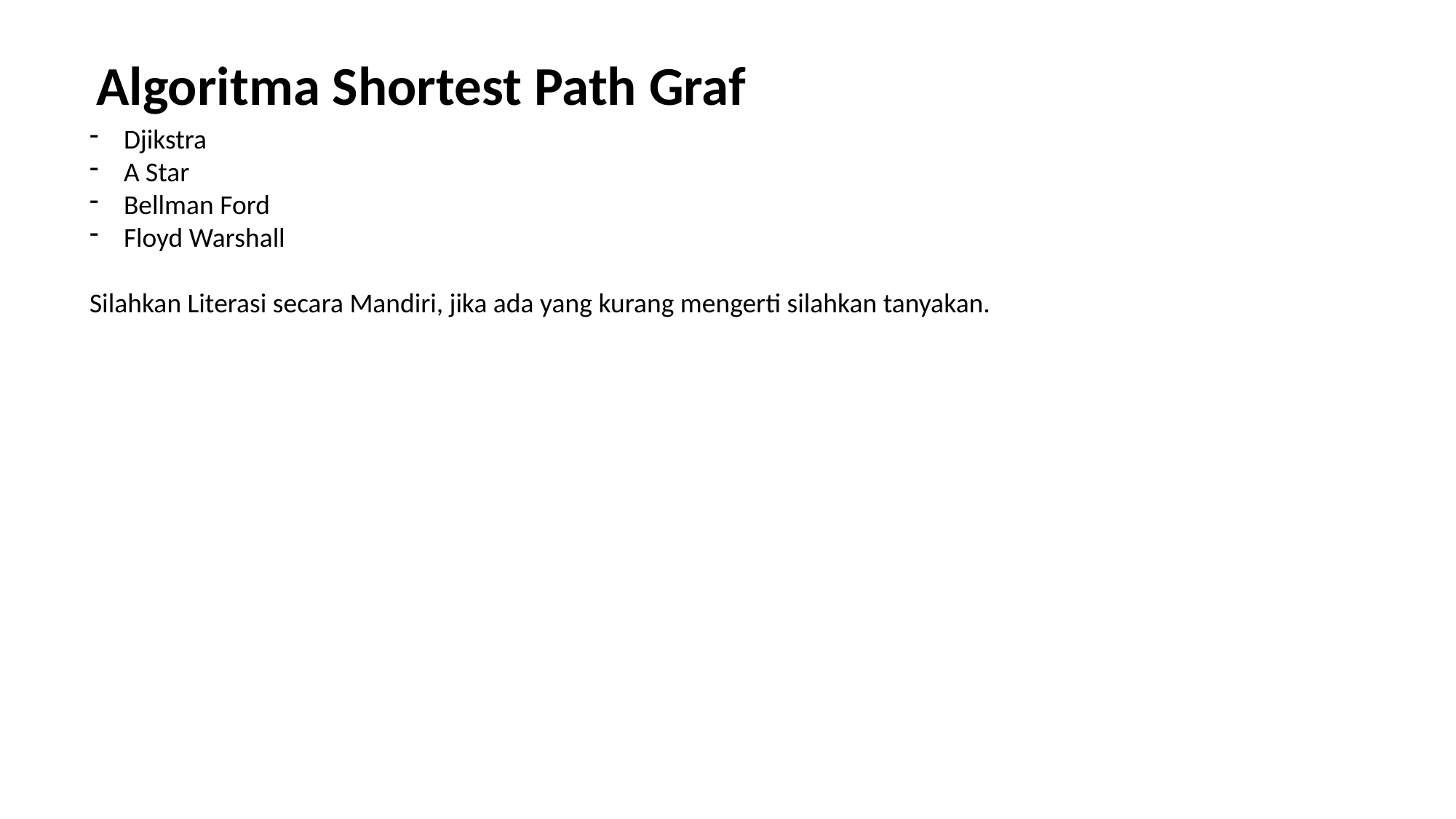

Algoritma Shortest Path Graf
Djikstra
A Star
Bellman Ford
Floyd Warshall

Silahkan Literasi secara Mandiri, jika ada yang kurang mengerti silahkan tanyakan.